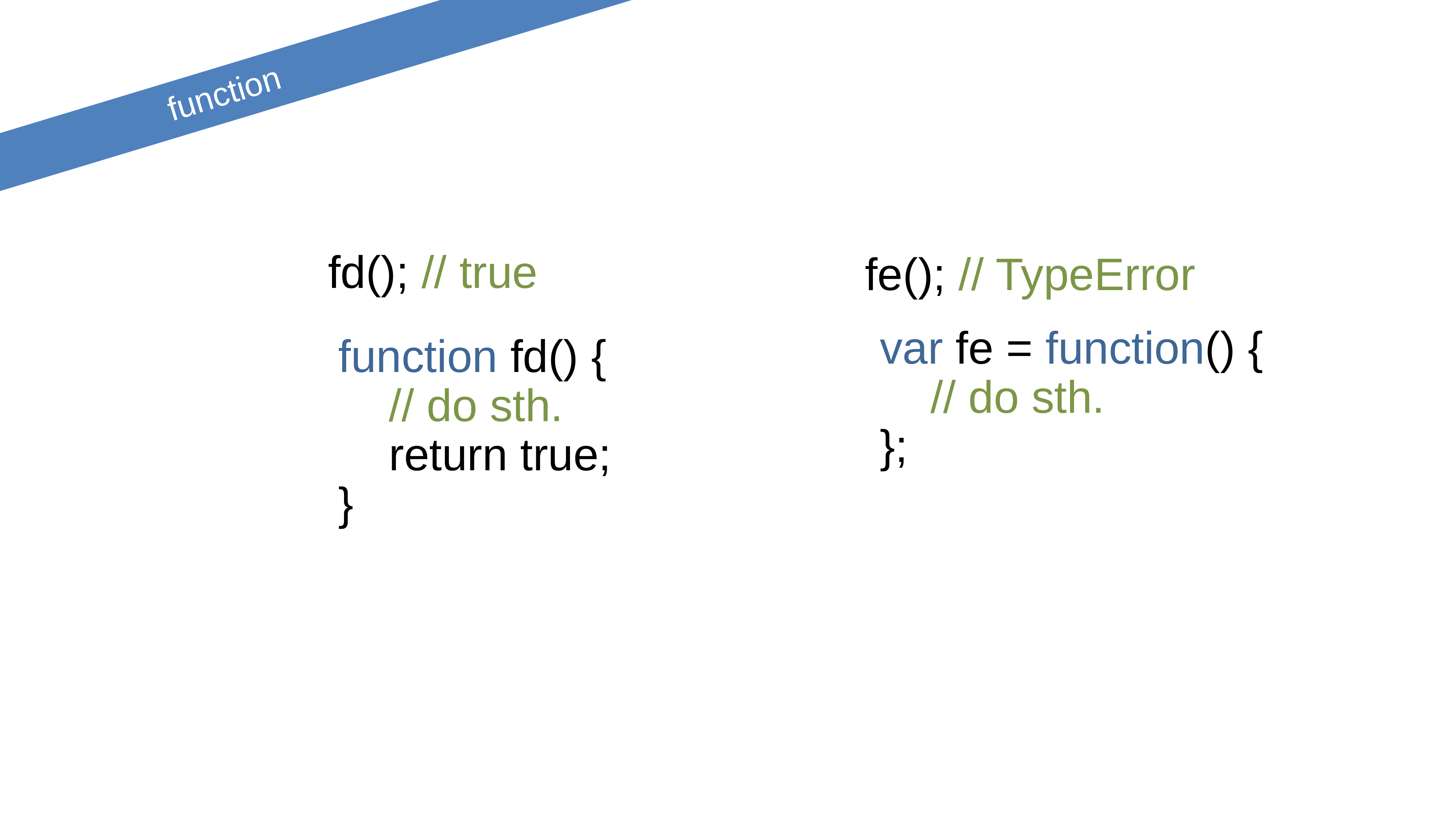

function
fe(); // TypeError
fd(); // true
var fe = function() {
    // do sth.
};
function fd() {
    // do sth.
    return true;
}